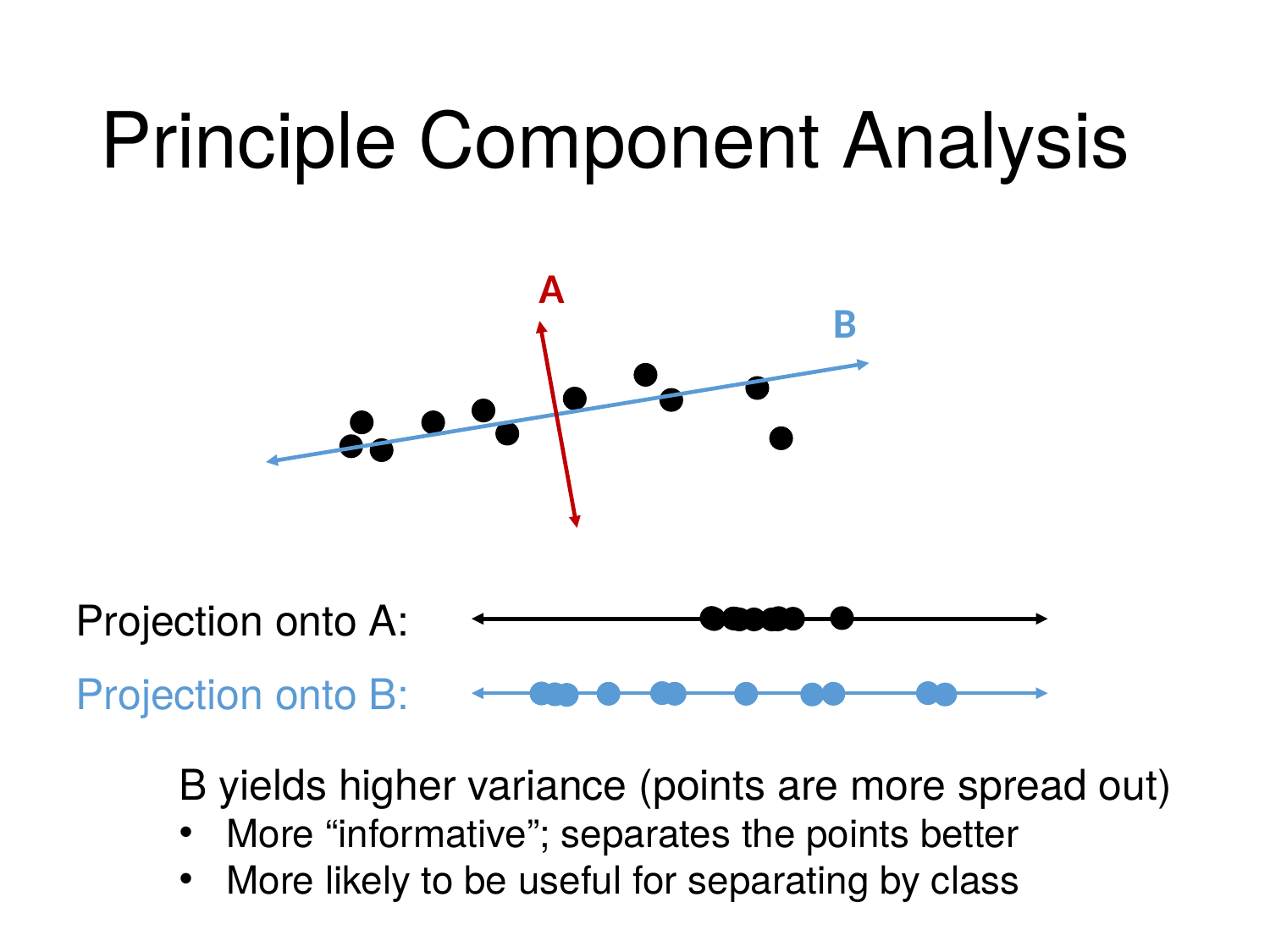

# Principle Component Analysis
A
B

Projection onto A:

Projection onto B:

B yields higher variance (points are more spread out)
More “informative”; separates the points better
More likely to be useful for separating by class